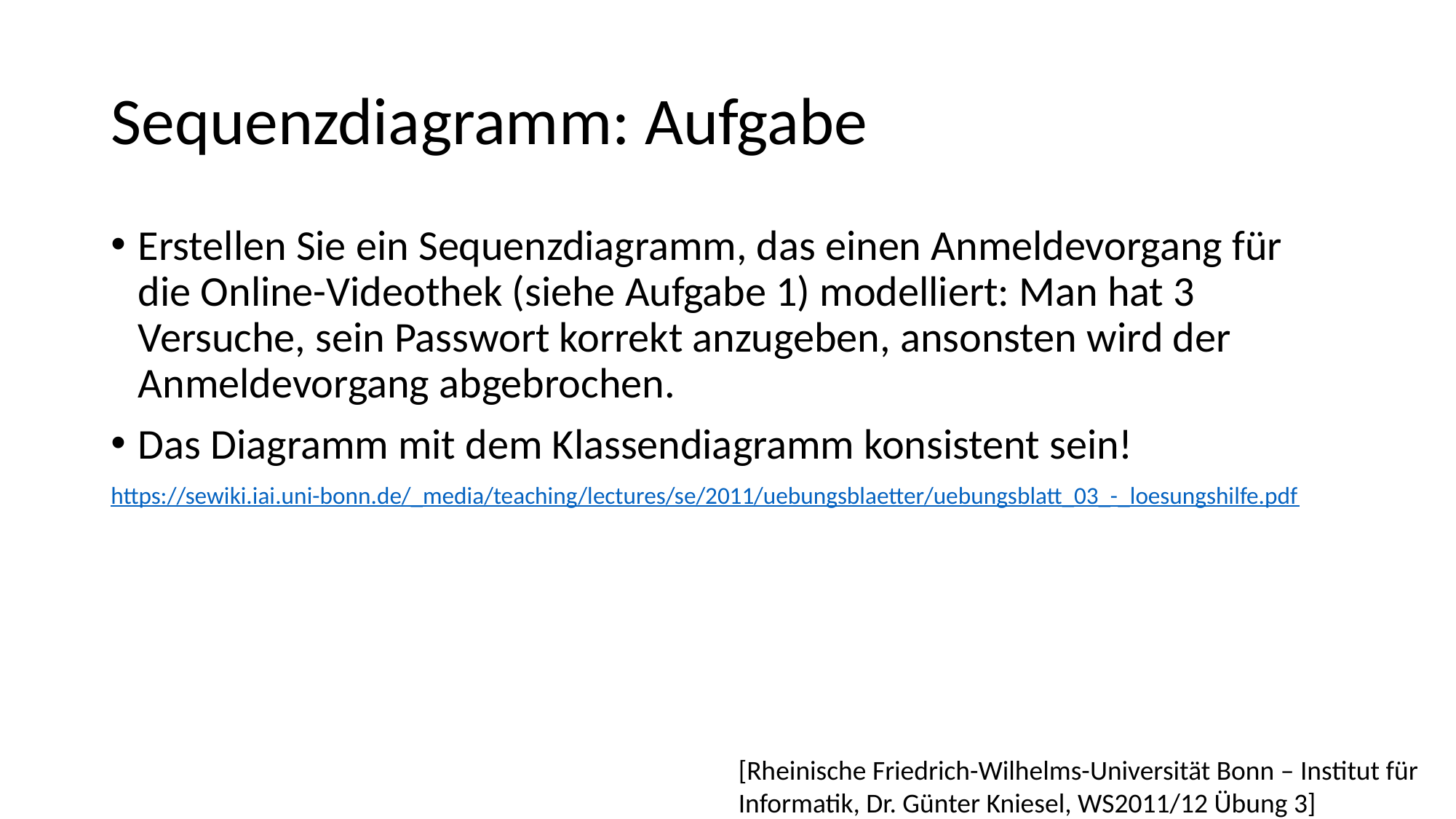

# Sequenzdiagramm: Aufgabe
Erstellen Sie ein Sequenzdiagramm, das einen Anmeldevorgang für die Online-Videothek (siehe Aufgabe 1) modelliert: Man hat 3 Versuche, sein Passwort korrekt anzugeben, ansonsten wird der Anmeldevorgang abgebrochen.
Das Diagramm mit dem Klassendiagramm konsistent sein!
https://sewiki.iai.uni-bonn.de/_media/teaching/lectures/se/2011/uebungsblaetter/uebungsblatt_03_-_loesungshilfe.pdf

[Rheinische Friedrich-Wilhelms-Universität Bonn – Institut für Informatik, Dr. Günter Kniesel, WS2011/12 Übung 3]